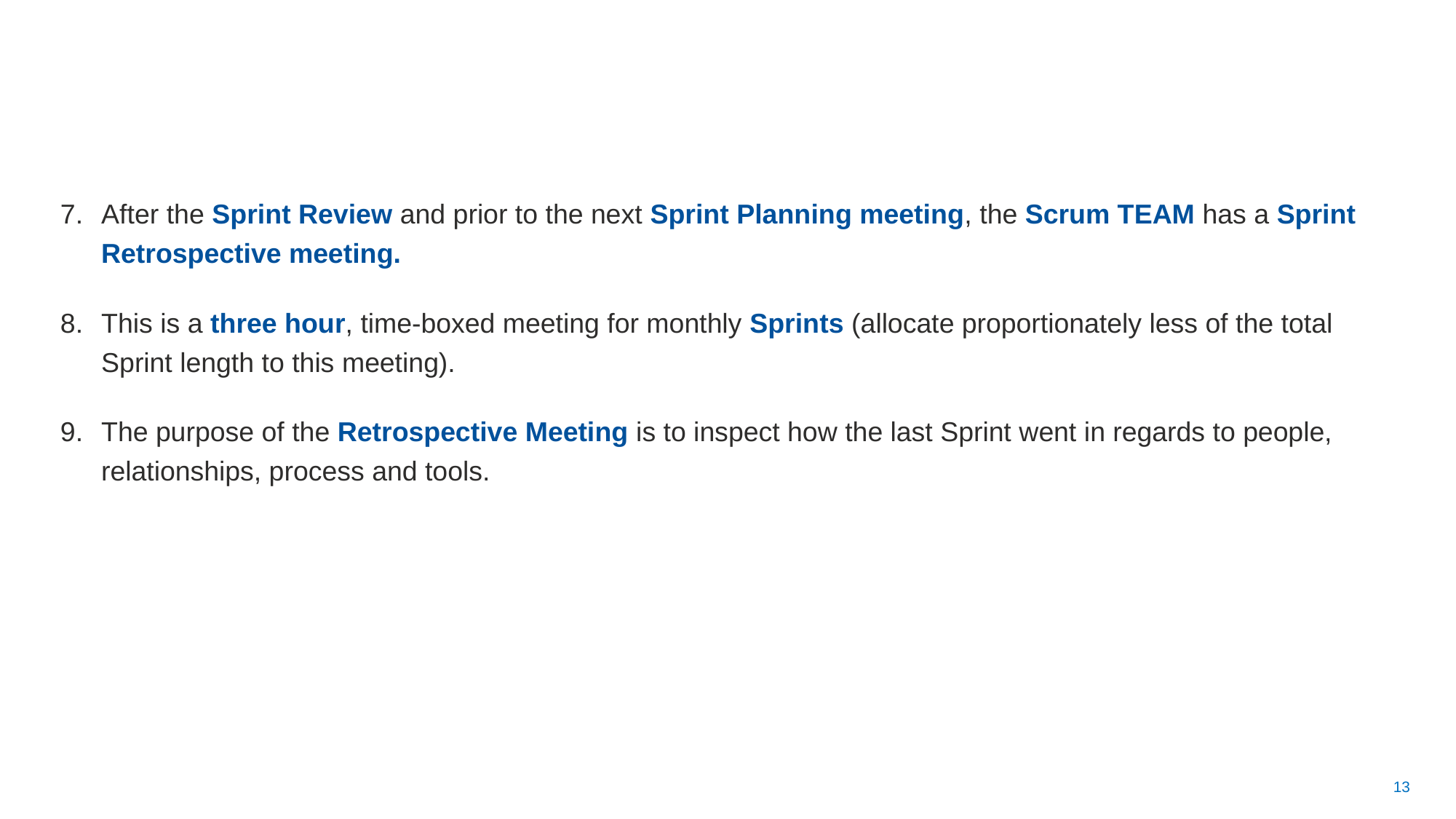

#
After the Sprint Review and prior to the next Sprint Planning meeting, the Scrum TEAM has a Sprint Retrospective meeting.
This is a three hour, time-boxed meeting for monthly Sprints (allocate proportionately less of the total Sprint length to this meeting).
The purpose of the Retrospective Meeting is to inspect how the last Sprint went in regards to people, relationships, process and tools.